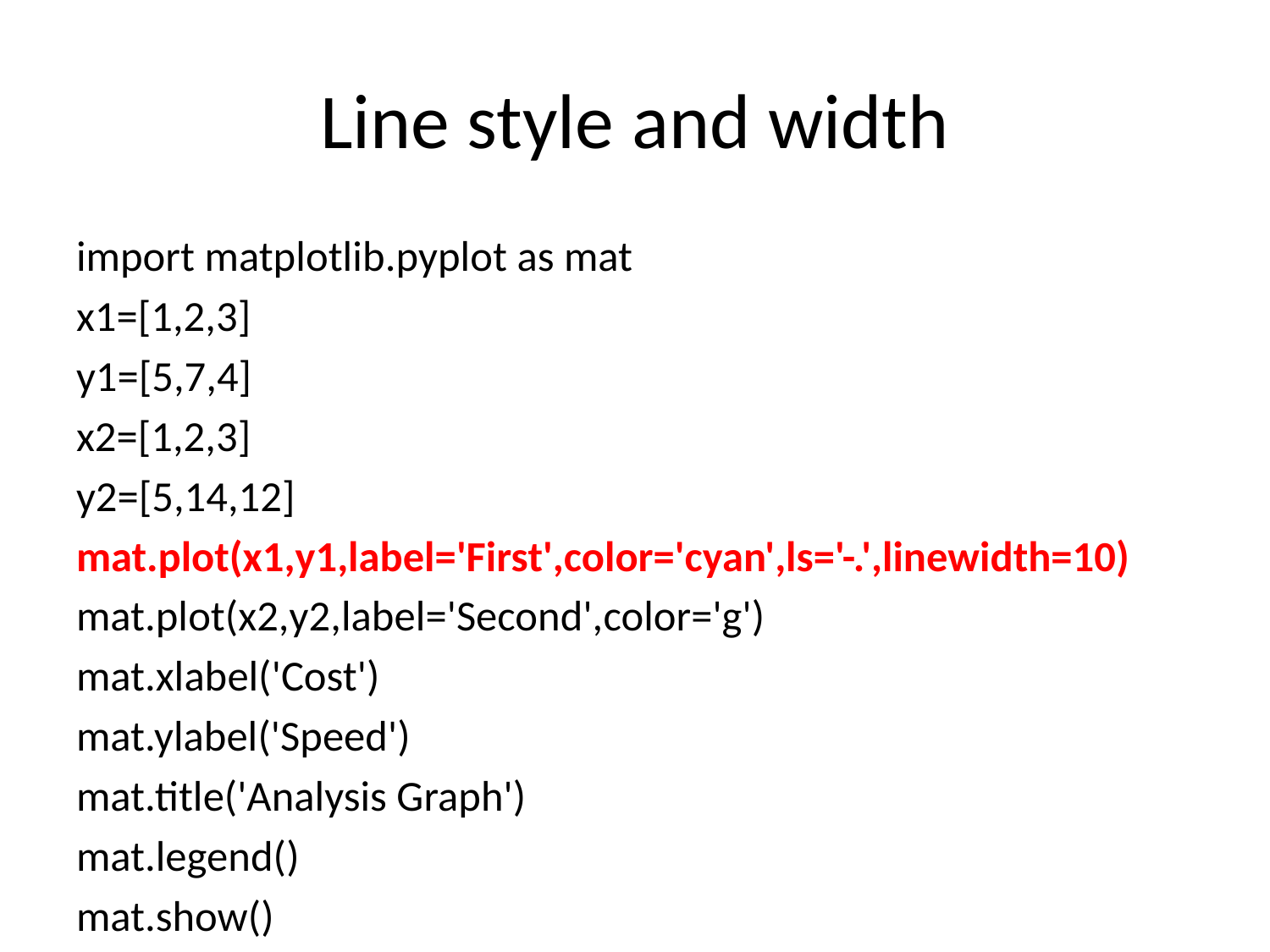

# Line style and width
import matplotlib.pyplot as mat
x1=[1,2,3]
y1=[5,7,4]
x2=[1,2,3]
y2=[5,14,12]
mat.plot(x1,y1,label='First',color='cyan',ls='-.',linewidth=10)
mat.plot(x2,y2,label='Second',color='g')
mat.xlabel('Cost')
mat.ylabel('Speed')
mat.title('Analysis Graph')
mat.legend()
mat.show()